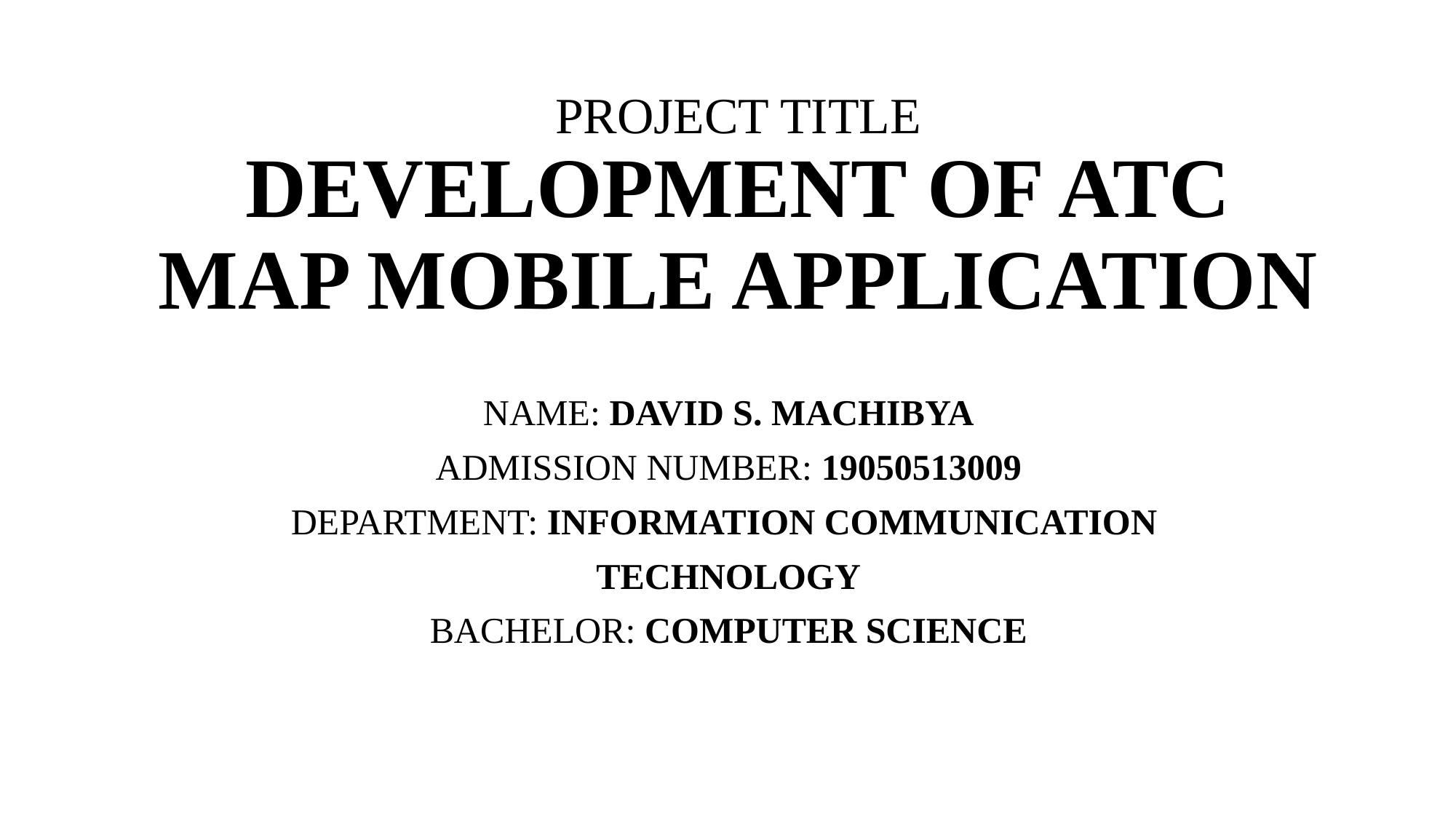

# PROJECT TITLE DEVELOPMENT OF ATC MAP MOBILE APPLICATION
NAME: DAVID S. MACHIBYA
ADMISSION NUMBER: 19050513009
DEPARTMENT: INFORMATION COMMUNICATION
TECHNOLOGY
BACHELOR: COMPUTER SCIENCE